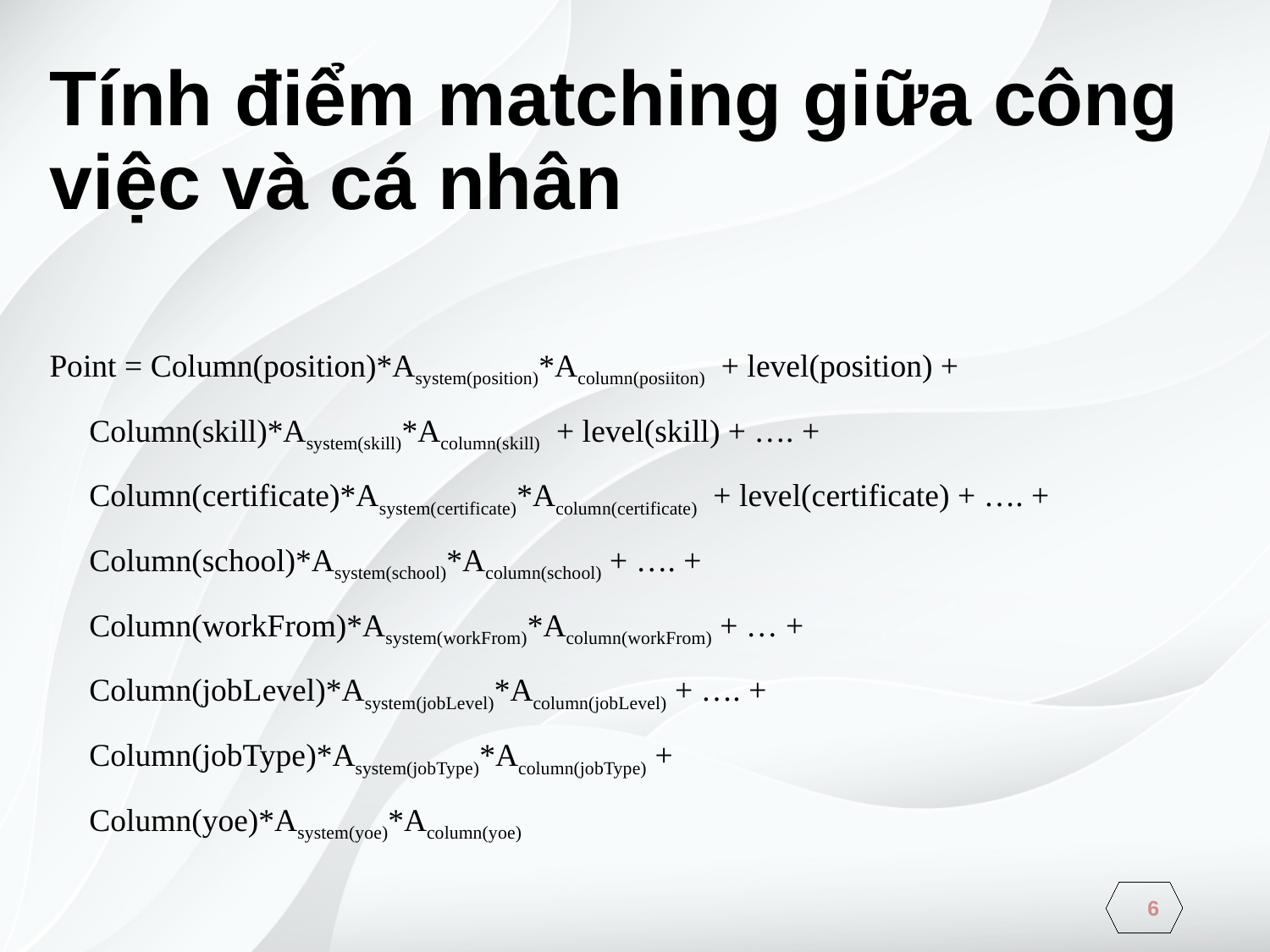

# Tính điểm matching giữa công việc và cá nhân
Point = Column(position)*Asystem(position)*Acolumn(posiiton)  + level(position) +
Column(skill)*Asystem(skill)*Acolumn(skill)  + level(skill) + …. +
Column(certificate)*Asystem(certificate)*Acolumn(certificate)  + level(certificate) + …. +
Column(school)*Asystem(school)*Acolumn(school) + …. +
Column(workFrom)*Asystem(workFrom)*Acolumn(workFrom) + … +
Column(jobLevel)*Asystem(jobLevel)*Acolumn(jobLevel) + …. +
Column(jobType)*Asystem(jobType)*Acolumn(jobType) +
Column(yoe)*Asystem(yoe)*Acolumn(yoe)

6